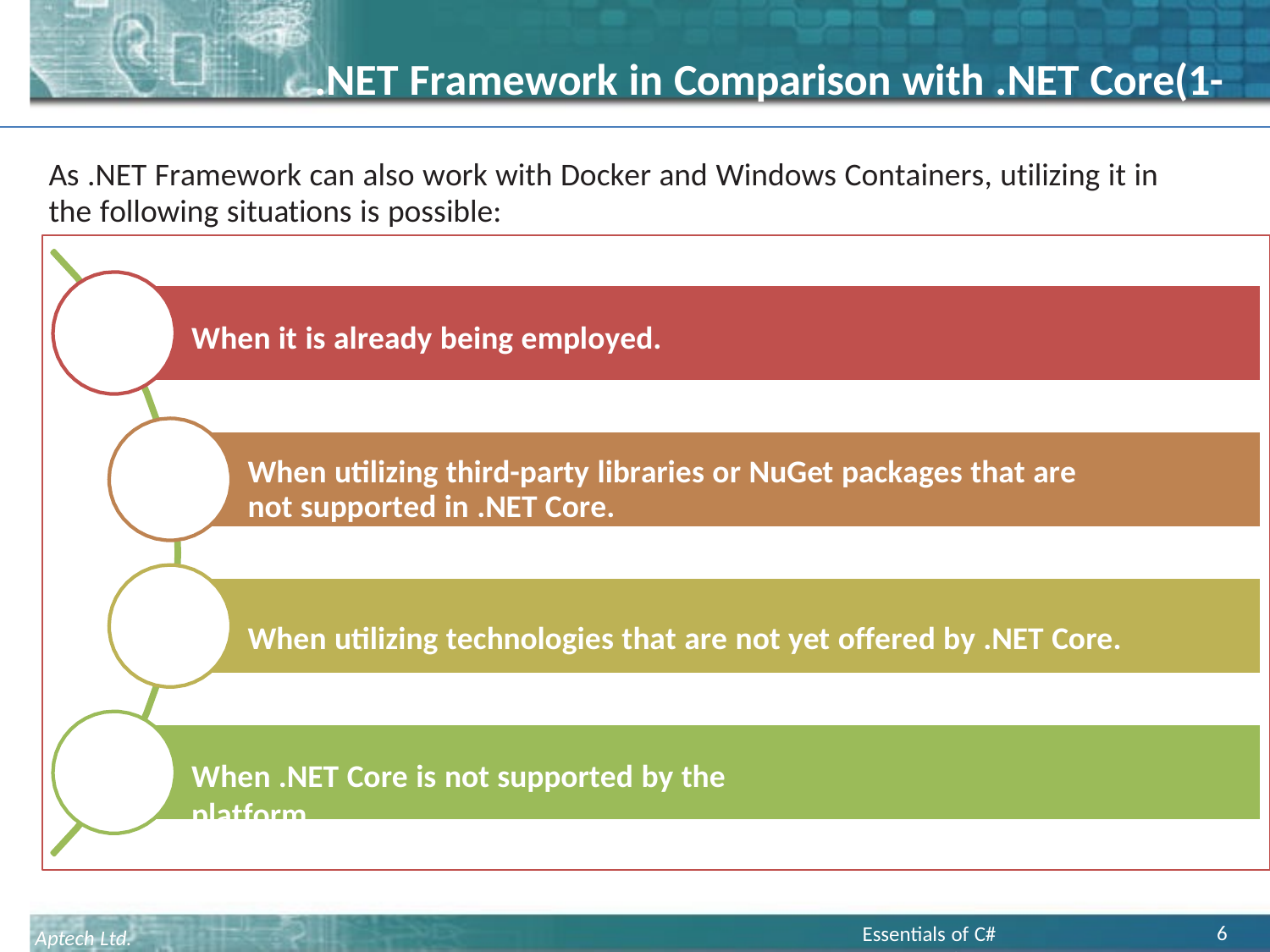

# .NET Framework in Comparison with .NET Core(1-2)

As .NET Framework can also work with Docker and Windows Containers, utilizing it in the following situations is possible:

When it is already being employed.

When utilizing third-party libraries or NuGet packages that are not supported in .NET Core.

When utilizing technologies that are not yet offered by .NET Core.

When .NET Core is not supported by the platform.
6
Essentials of C# programming
Aptech Ltd.